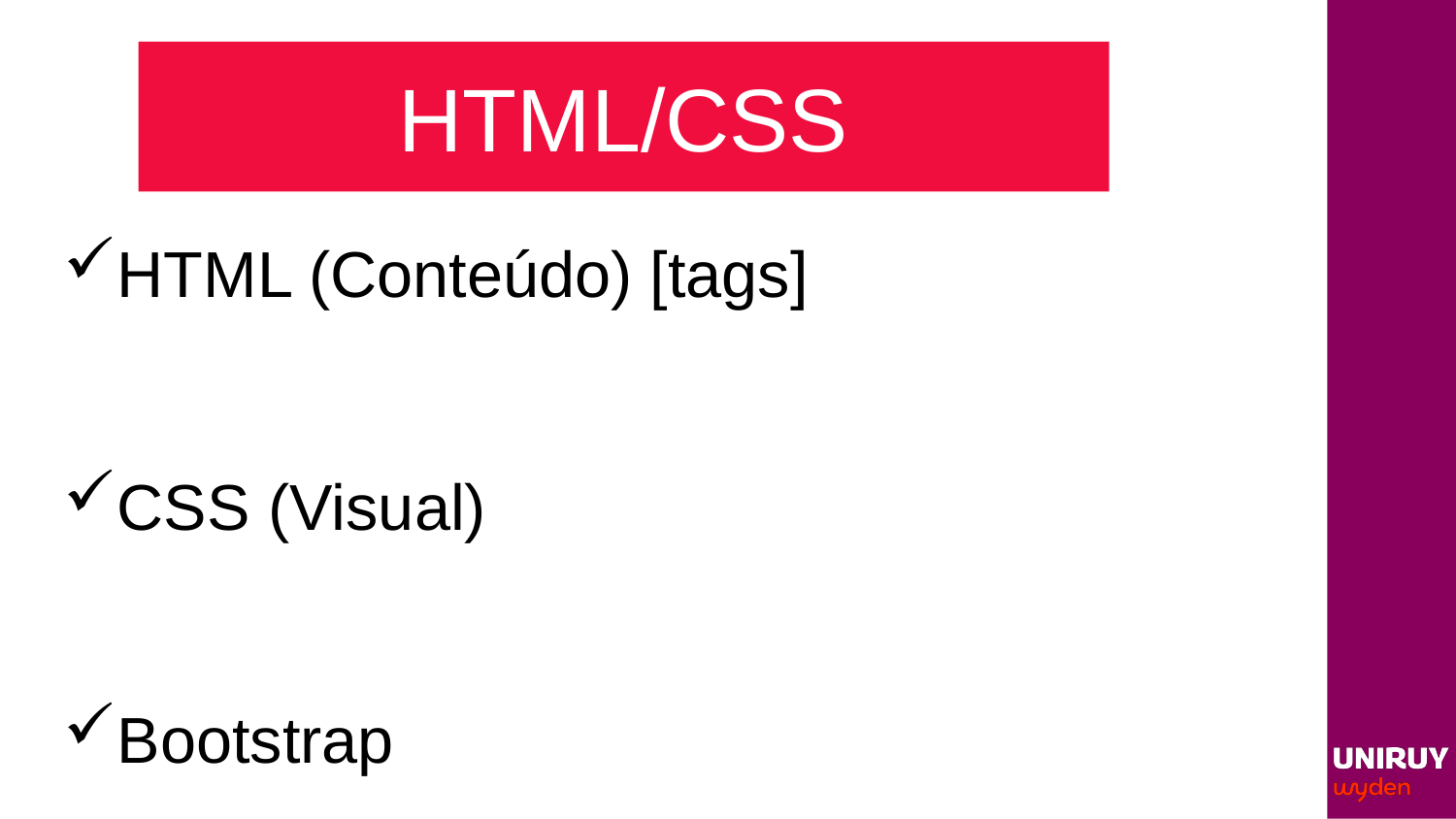

# HTML/CSS
HTML (Conteúdo) [tags]

CSS (Visual)

Bootstrap